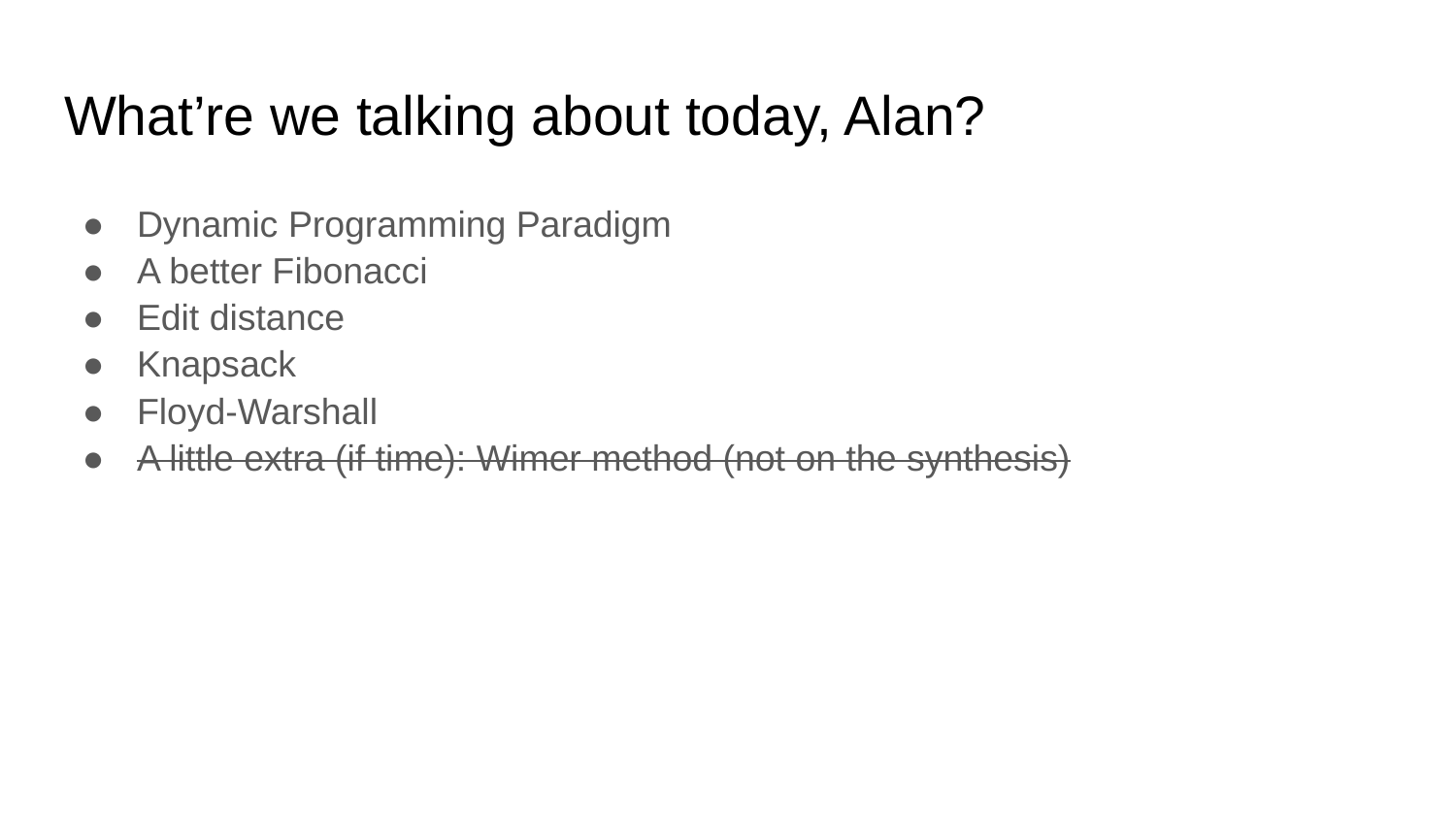

# What’re we talking about today, Alan?
Dynamic Programming Paradigm
A better Fibonacci
Edit distance
Knapsack
Floyd-Warshall
A little extra (if time): Wimer method (not on the synthesis)